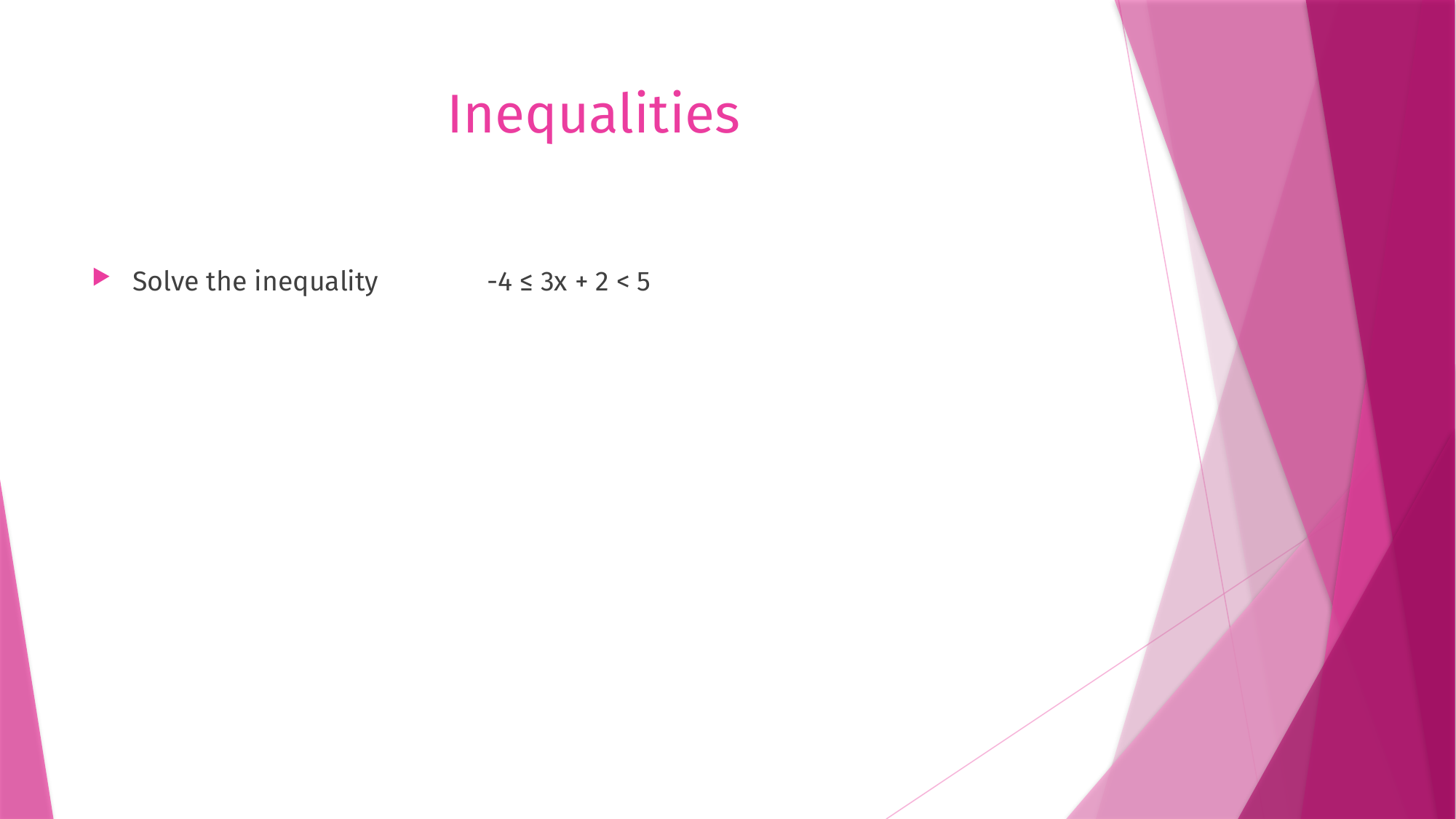

# Inequalities
Solve the inequality               -4 ≤ 3x + 2 < 5